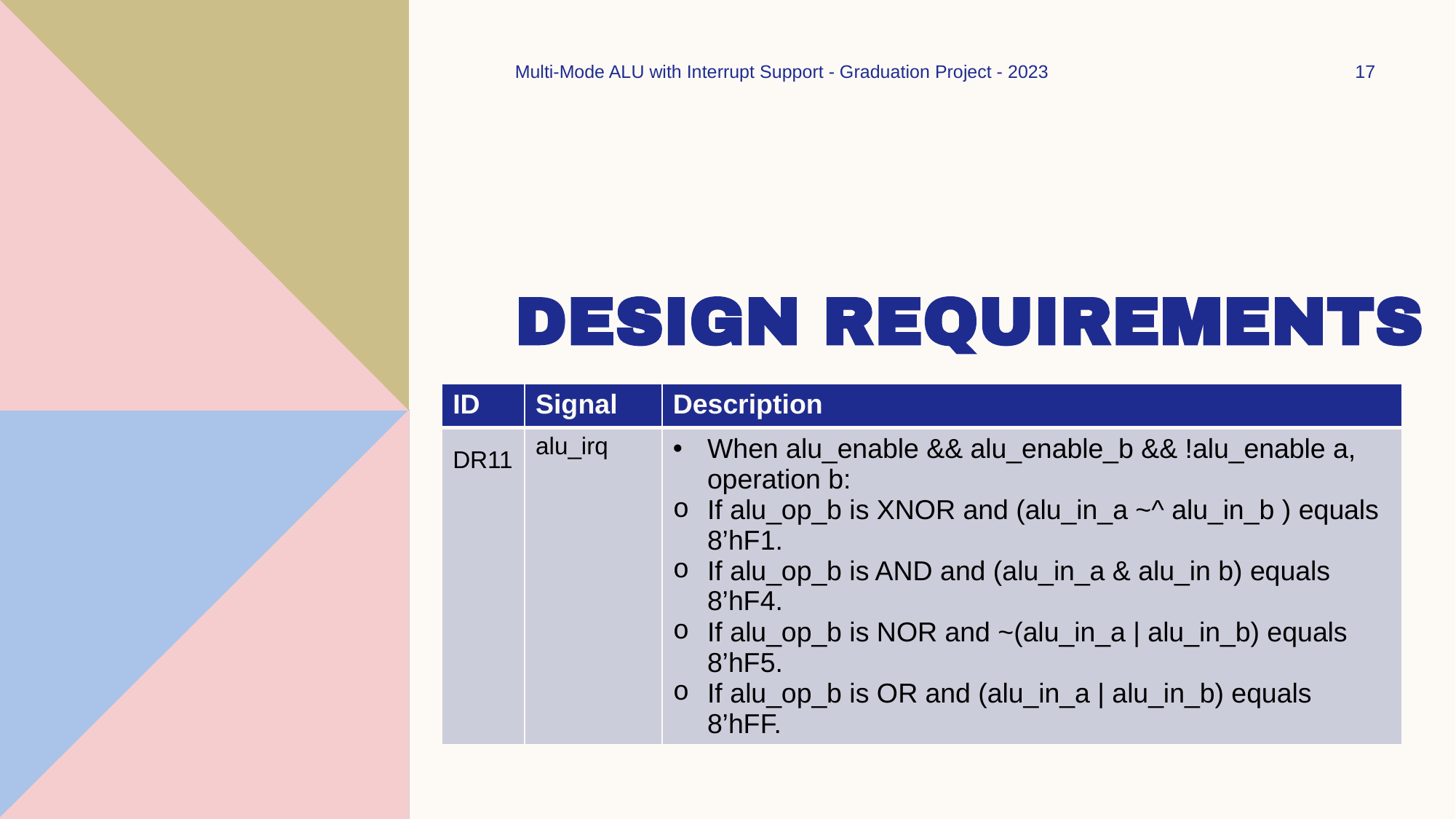

Multi-Mode ALU with Interrupt Support - Graduation Project - 2023
17
# Design Requirements
| ID | Signal | Description |
| --- | --- | --- |
| DR11 | alu\_irq | When alu\_enable && alu\_enable\_b && !alu\_enable a, operation b: If alu\_op\_b is XNOR and (alu\_in\_a ~^ alu\_in\_b ) equals 8’hF1. If alu\_op\_b is AND and (alu\_in\_a & alu\_in b) equals 8’hF4. If alu\_op\_b is NOR and ~(alu\_in\_a | alu\_in\_b) equals 8’hF5. If alu\_op\_b is OR and (alu\_in\_a | alu\_in\_b) equals 8’hFF. |